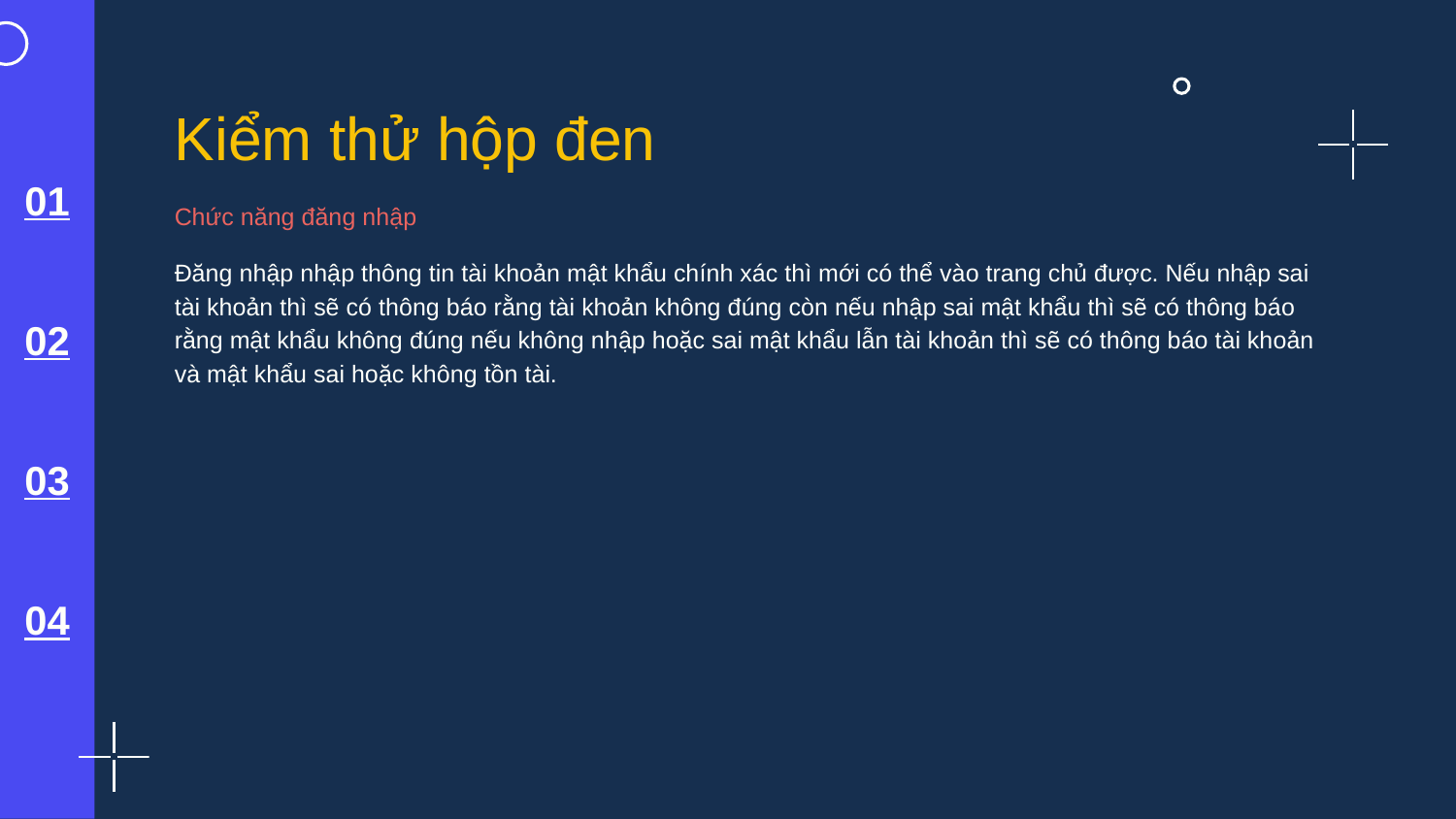

# Kiểm thử hộp đen

01
Chức năng đăng nhập
Đăng nhập nhập thông tin tài khoản mật khẩu chính xác thì mới có thể vào trang chủ được. Nếu nhập sai tài khoản thì sẽ có thông báo rằng tài khoản không đúng còn nếu nhập sai mật khẩu thì sẽ có thông báo rằng mật khẩu không đúng nếu không nhập hoặc sai mật khẩu lẫn tài khoản thì sẽ có thông báo tài khoản và mật khẩu sai hoặc không tồn tài.
02
03
04